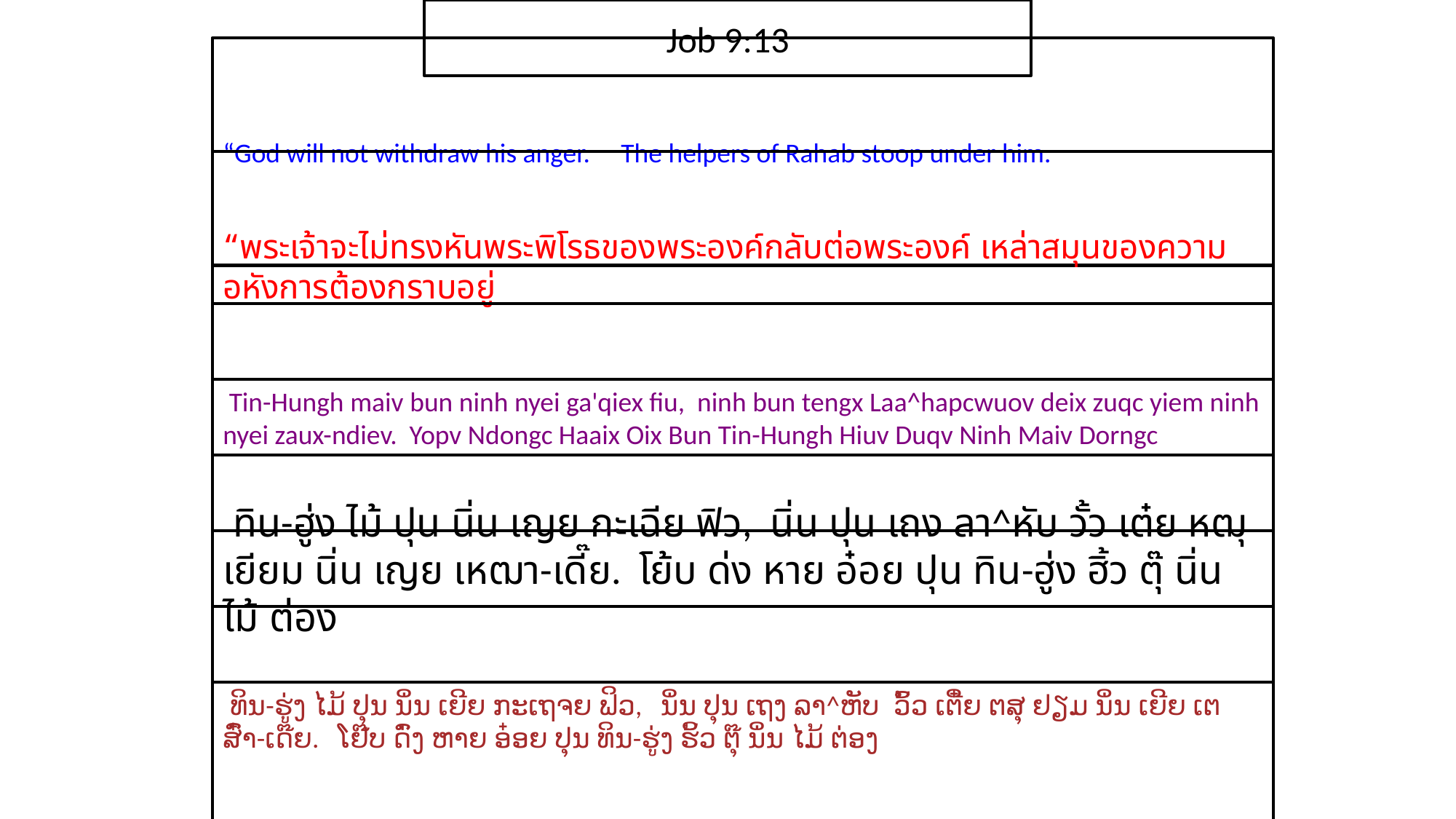

Job 9:13
“God will not withdraw his anger.     The helpers of Rahab stoop under him.
“​พระ​เจ้า​จะ​ไม่​ทรง​หัน​พระ​พิโรธ​ของ​พระ​องค์​กลับต่อ​พระ​องค์ เหล่า​สมุน​ของ​ความ​อหังการ​ต้อง​กราบ​อยู่
 Tin-Hungh maiv bun ninh nyei ga'qiex fiu,  ninh bun tengx Laa^hapcwuov deix zuqc yiem ninh nyei zaux-ndiev.  Yopv Ndongc Haaix Oix Bun Tin-Hungh Hiuv Duqv Ninh Maiv Dorngc
 ทิน-ฮู่ง ไม้ ปุน นิ่น เญย กะเฉีย ฟิว,  นิ่น ปุน เถง ลา^หับ วั้ว เต๋ย หฒุ เยียม นิ่น เญย เหฒา-เดี๊ย.  โย้บ ด่ง หาย อ๋อย ปุน ทิน-ฮู่ง ฮิ้ว ตุ๊ นิ่น ไม้ ต่อง
 ທິນ-ຮູ່ງ ໄມ້ ປຸນ ນິ່ນ ເຍີຍ ກະເຖຈຍ ຟິວ,   ນິ່ນ ປຸນ ເຖງ ລາ^ຫັບ  ວົ້ວ ເຕີ໋ຍ ຕສຸ ຢຽມ ນິ່ນ ເຍີຍ ເຕສົ໋າ-ເດ໊ຍ.   ໂຢ໊ບ ດົ່ງ ຫາຍ ອ໋ອຍ ປຸນ ທິນ-ຮູ່ງ ຮິ້ວ ຕຸ໊ ນິ່ນ ໄມ້ ຕ່ອງ